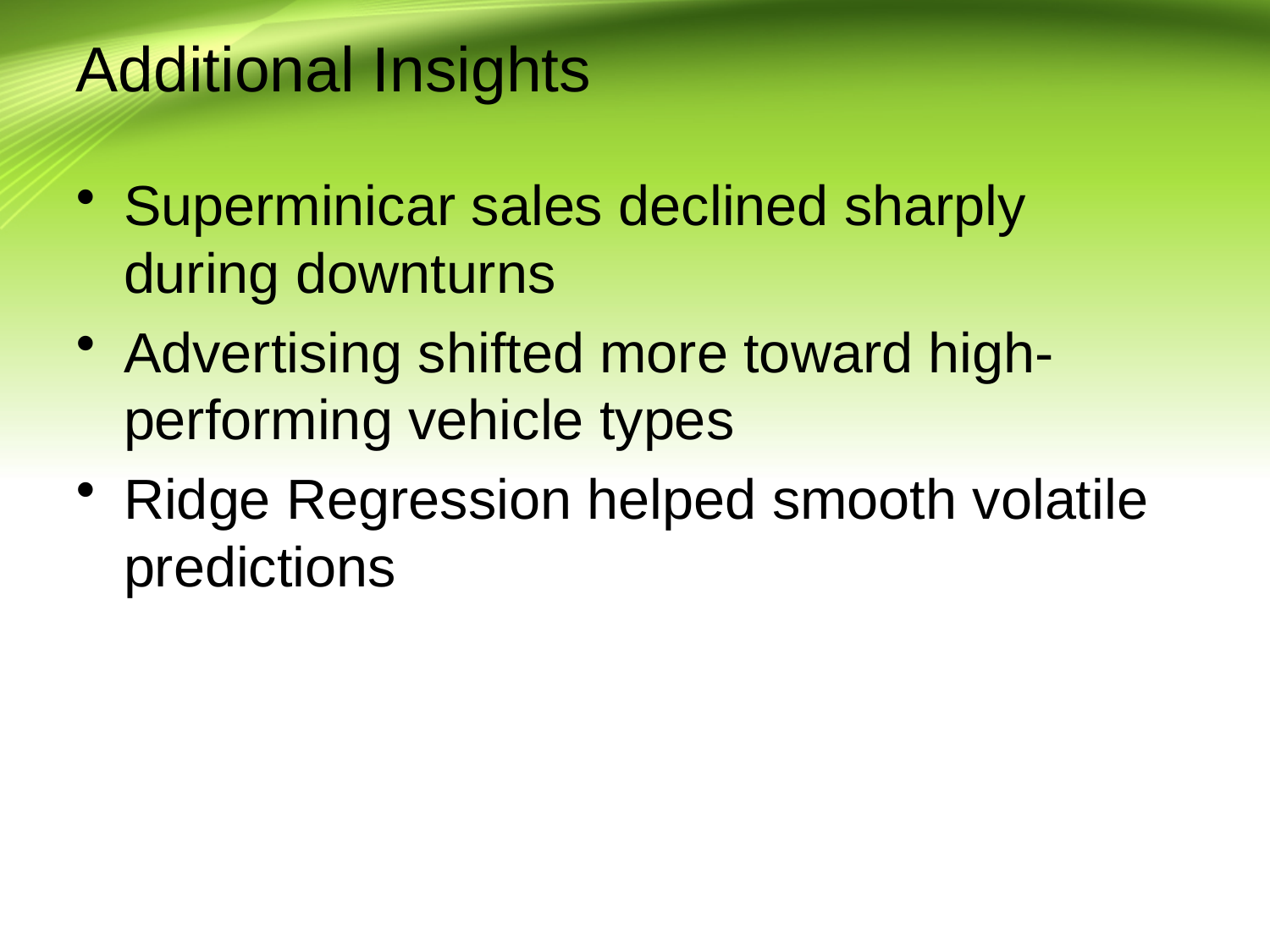

# Additional Insights
Superminicar sales declined sharply during downturns
Advertising shifted more toward high-performing vehicle types
Ridge Regression helped smooth volatile predictions